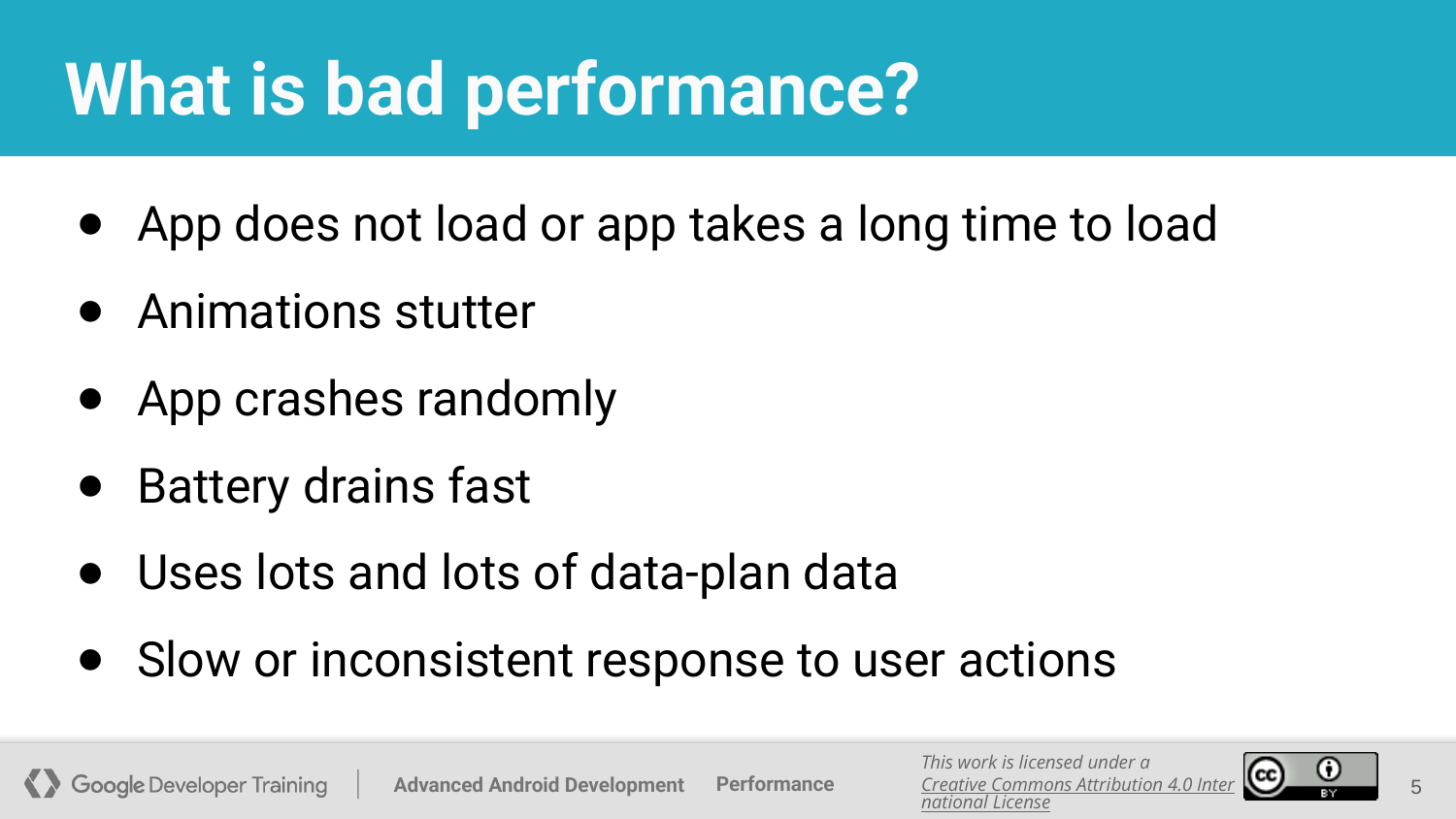

# What is bad performance?
App does not load or app takes a long time to load
Animations stutter
App crashes randomly
Battery drains fast
Uses lots and lots of data-plan data
Slow or inconsistent response to user actions

5